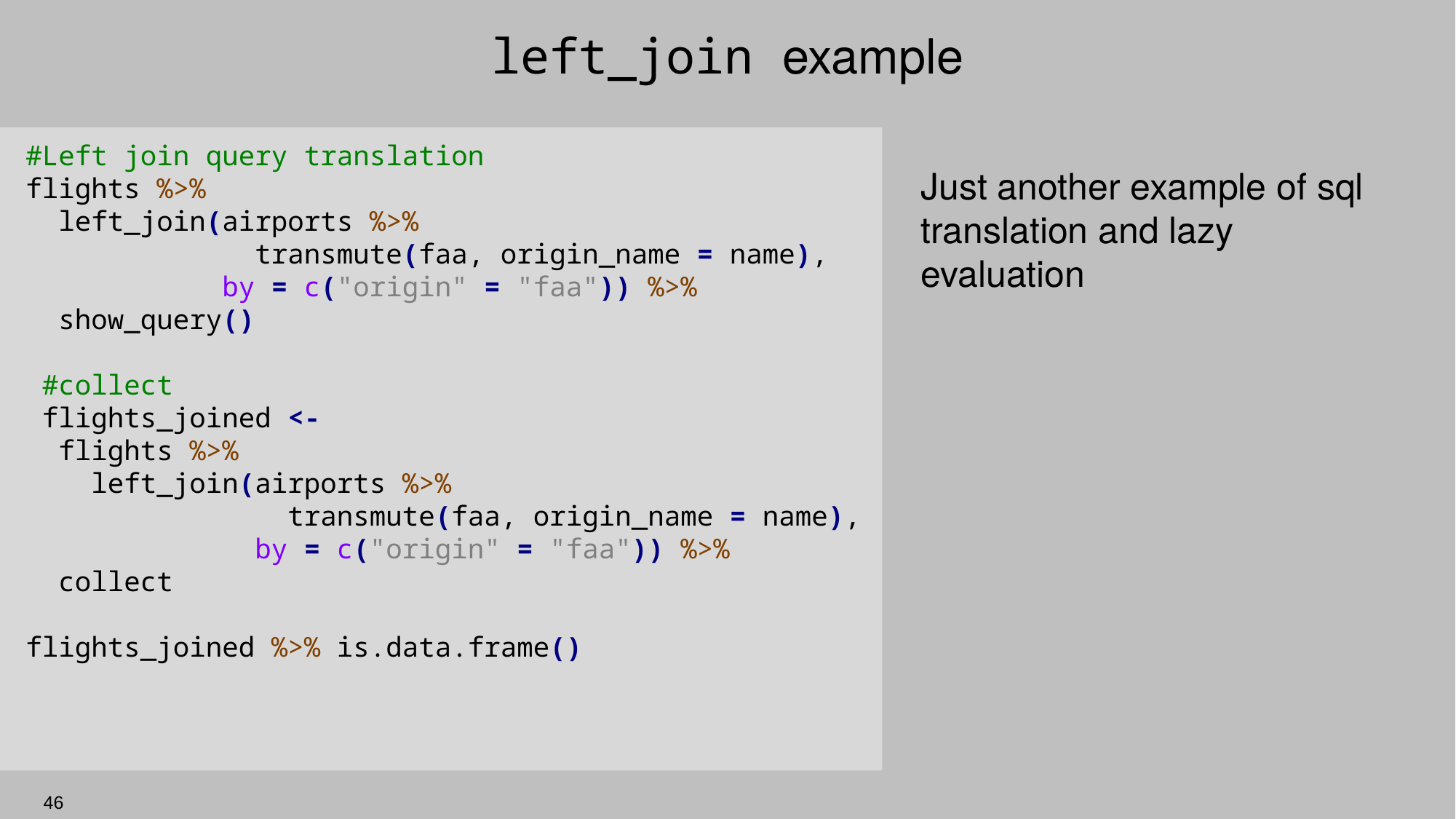

# left_join example
#Left join query translation
flights %>%
  left_join(airports %>%
              transmute(faa, origin_name = name),
            by = c("origin" = "faa")) %>%
  show_query()

 #collect
 flights_joined <-
  flights %>%
    left_join(airports %>%
                transmute(faa, origin_name = name),
              by = c("origin" = "faa")) %>%
  collect

flights_joined %>% is.data.frame()
Just another example of sql translation and lazy evaluation